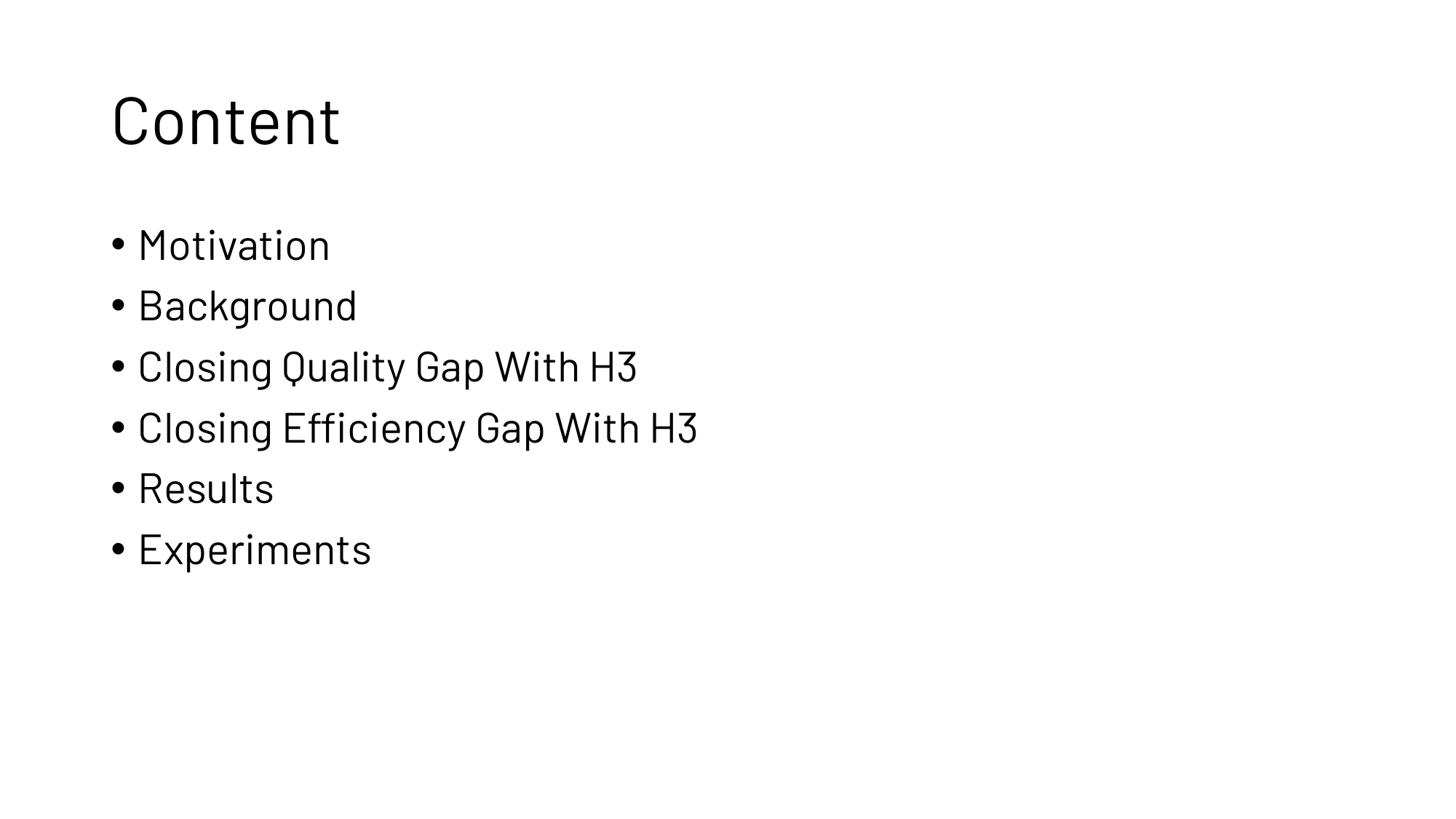

# Content
Motivation
Background
Closing Quality Gap With H3
Closing Efficiency Gap With H3
Results
Experiments